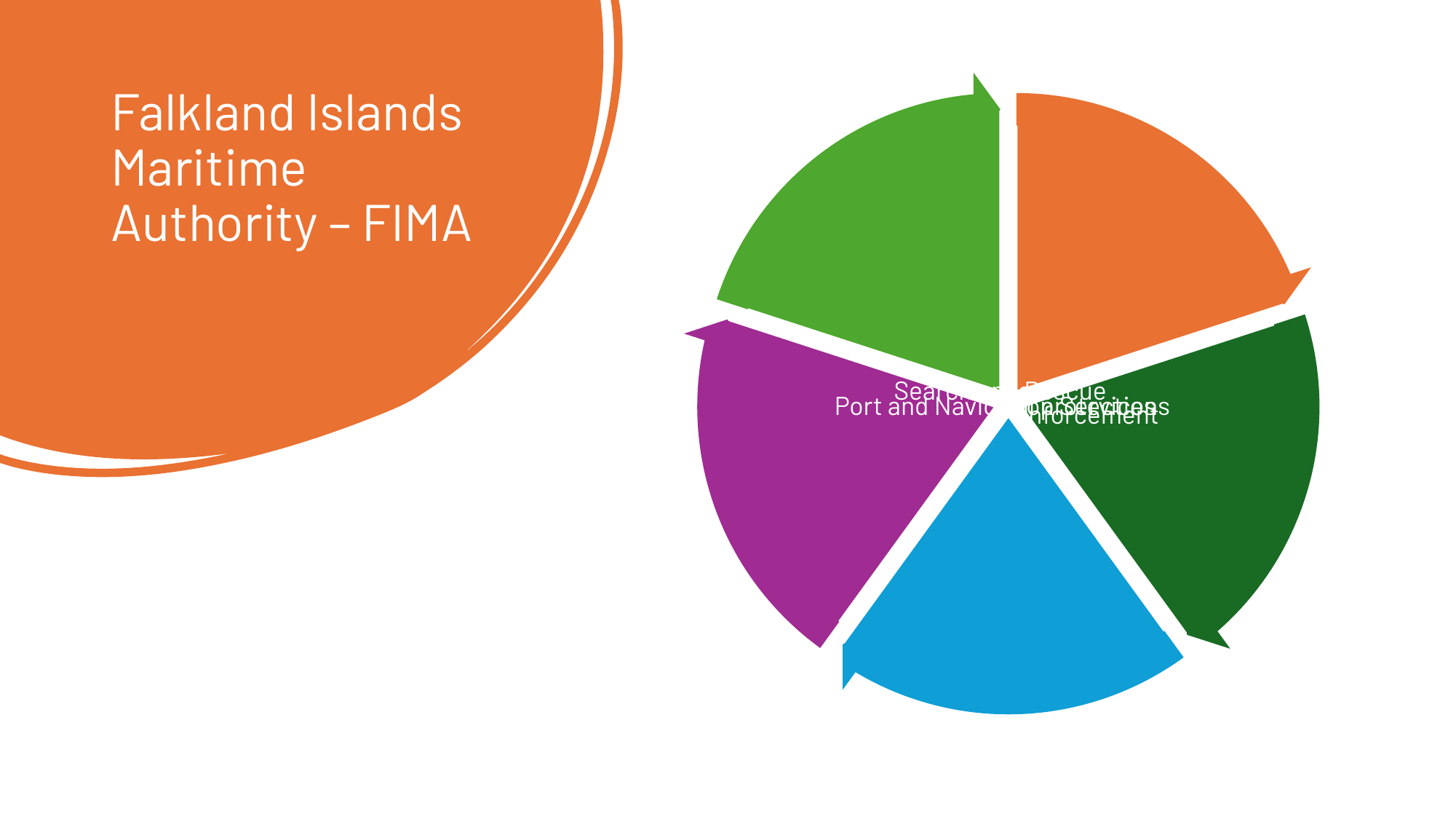

Shipping safety and regulations
Environmental protections
Maritime Law Enforcement
Port and Navigation Services
Search and Rescue
# Falkland Islands Maritime Authority – FIMA